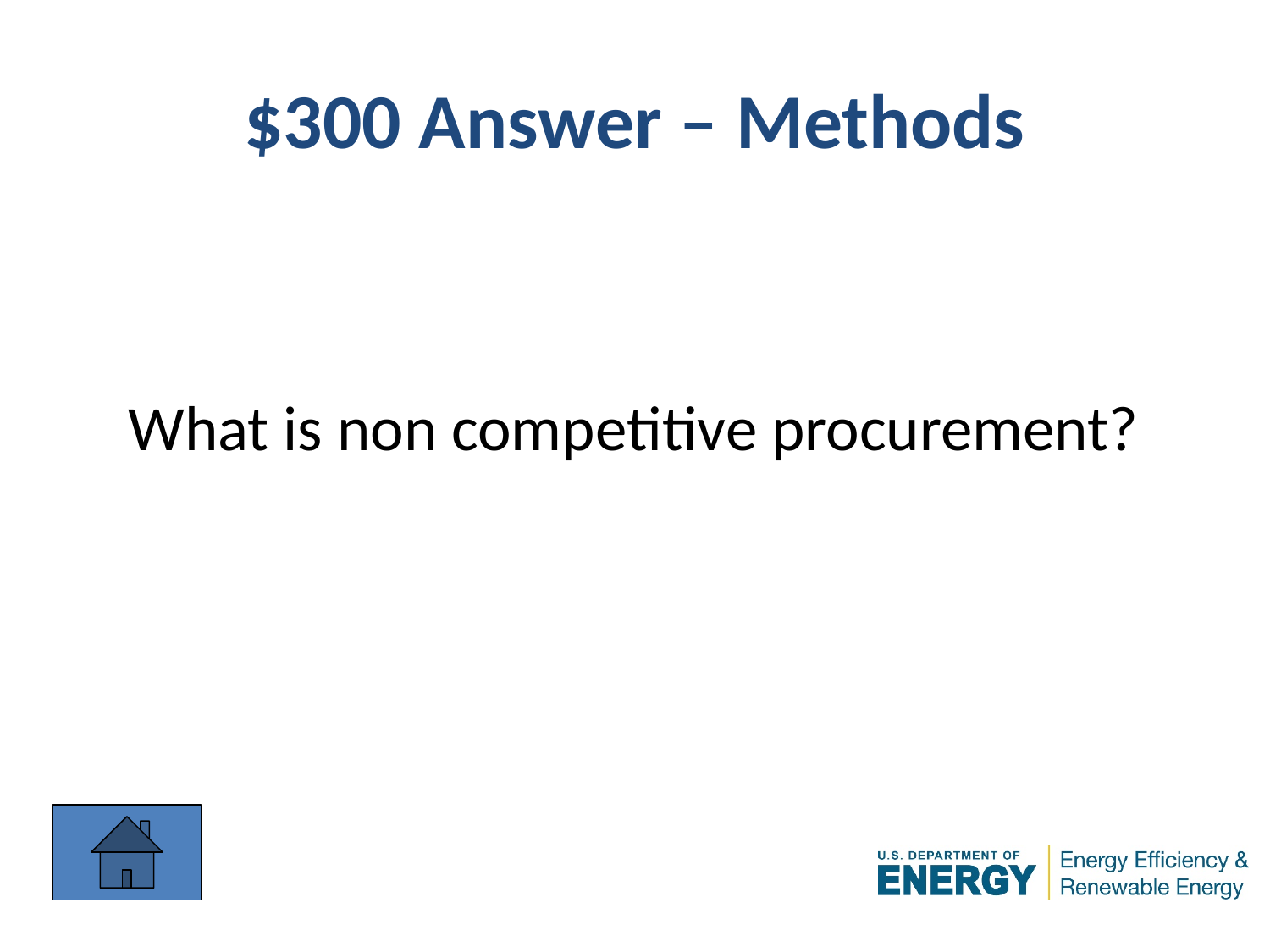

# $300 Answer – Methods
What is non competitive procurement?